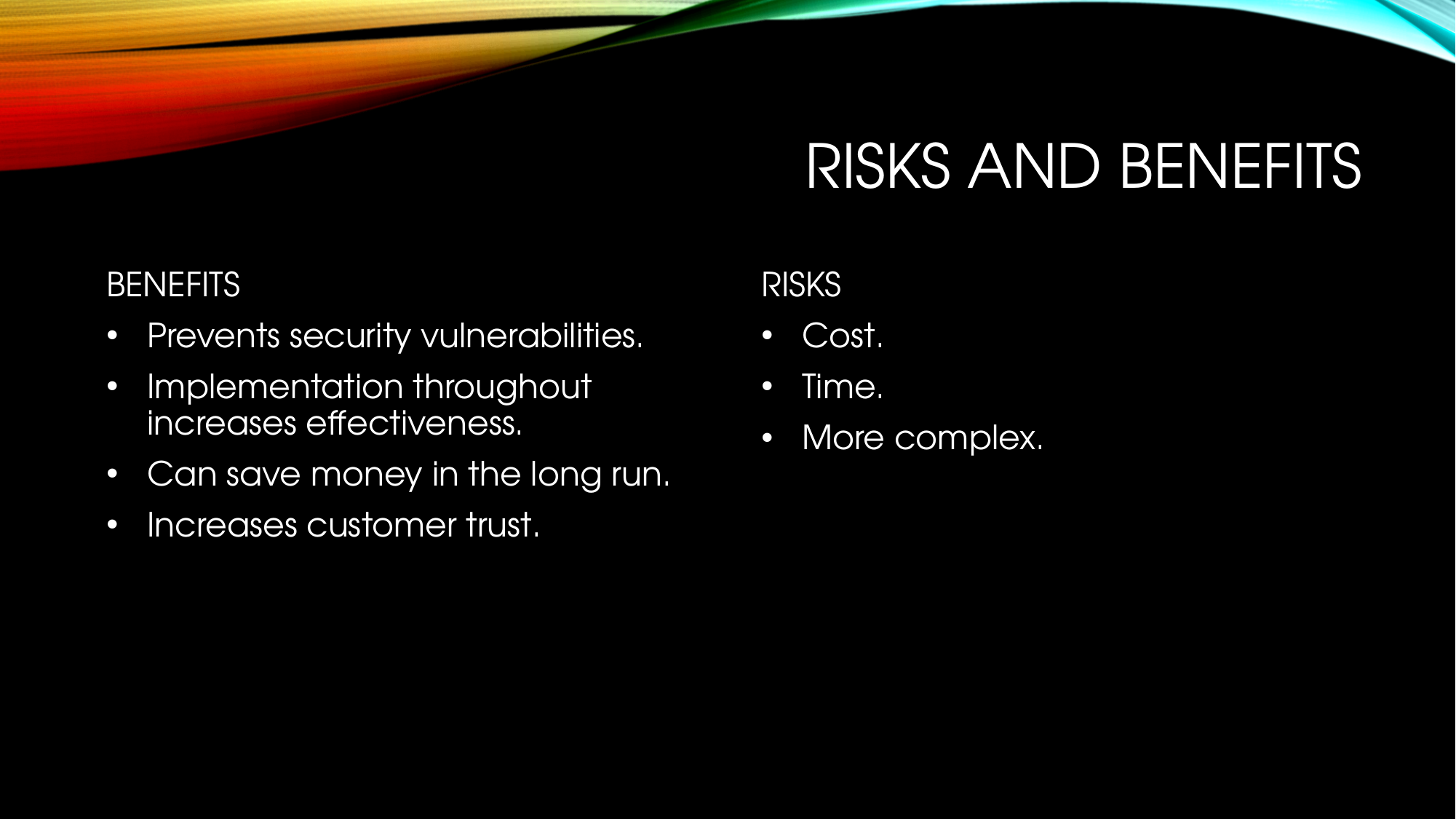

# RISKS AND BENEFITS
BENEFITS
Prevents security vulnerabilities.
Implementation throughout increases effectiveness.
Can save money in the long run.
Increases customer trust.
RISKS
Cost.
Time.
More complex.